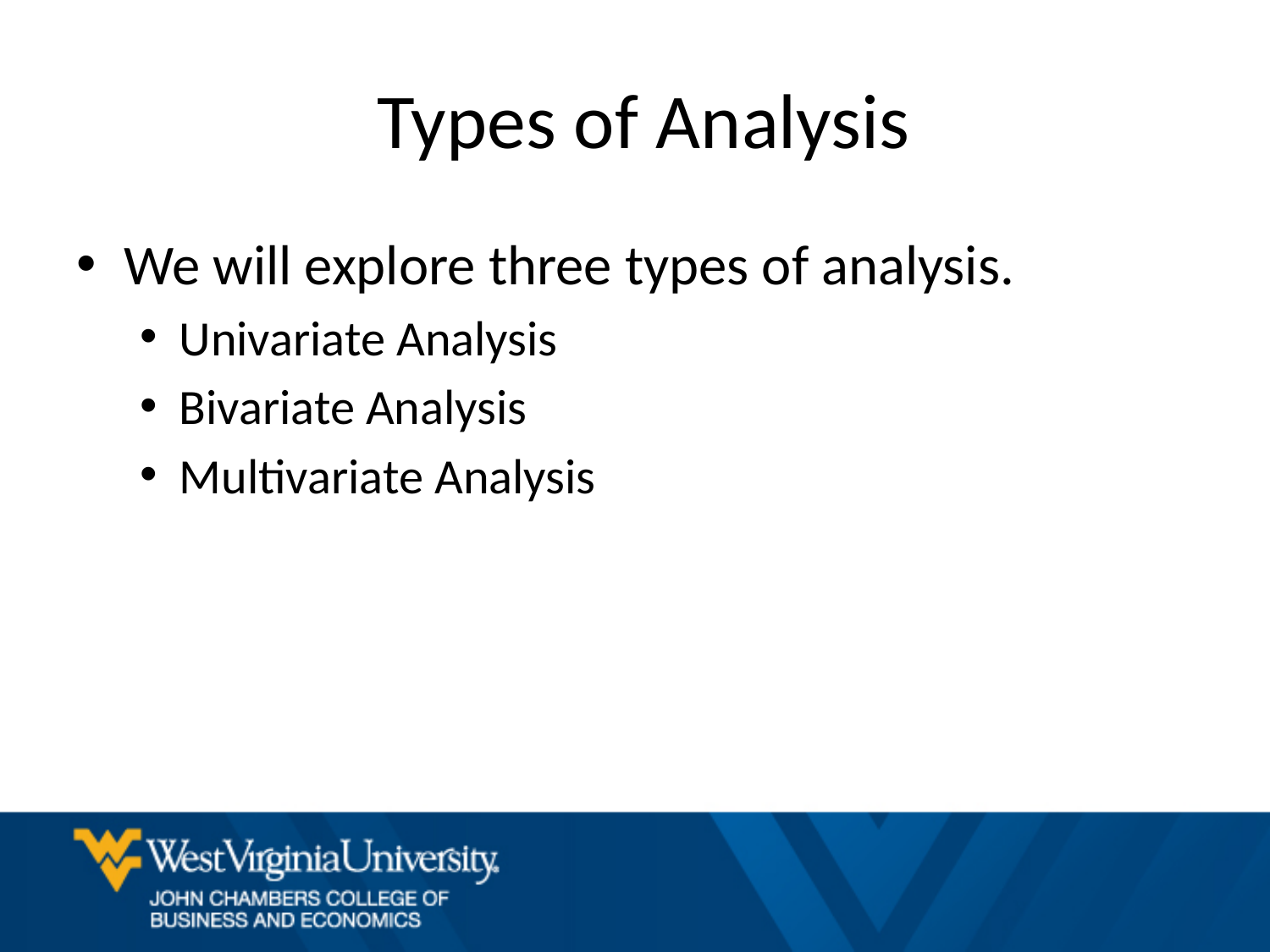

# Types of Analysis
We will explore three types of analysis.
Univariate Analysis
Bivariate Analysis
Multivariate Analysis